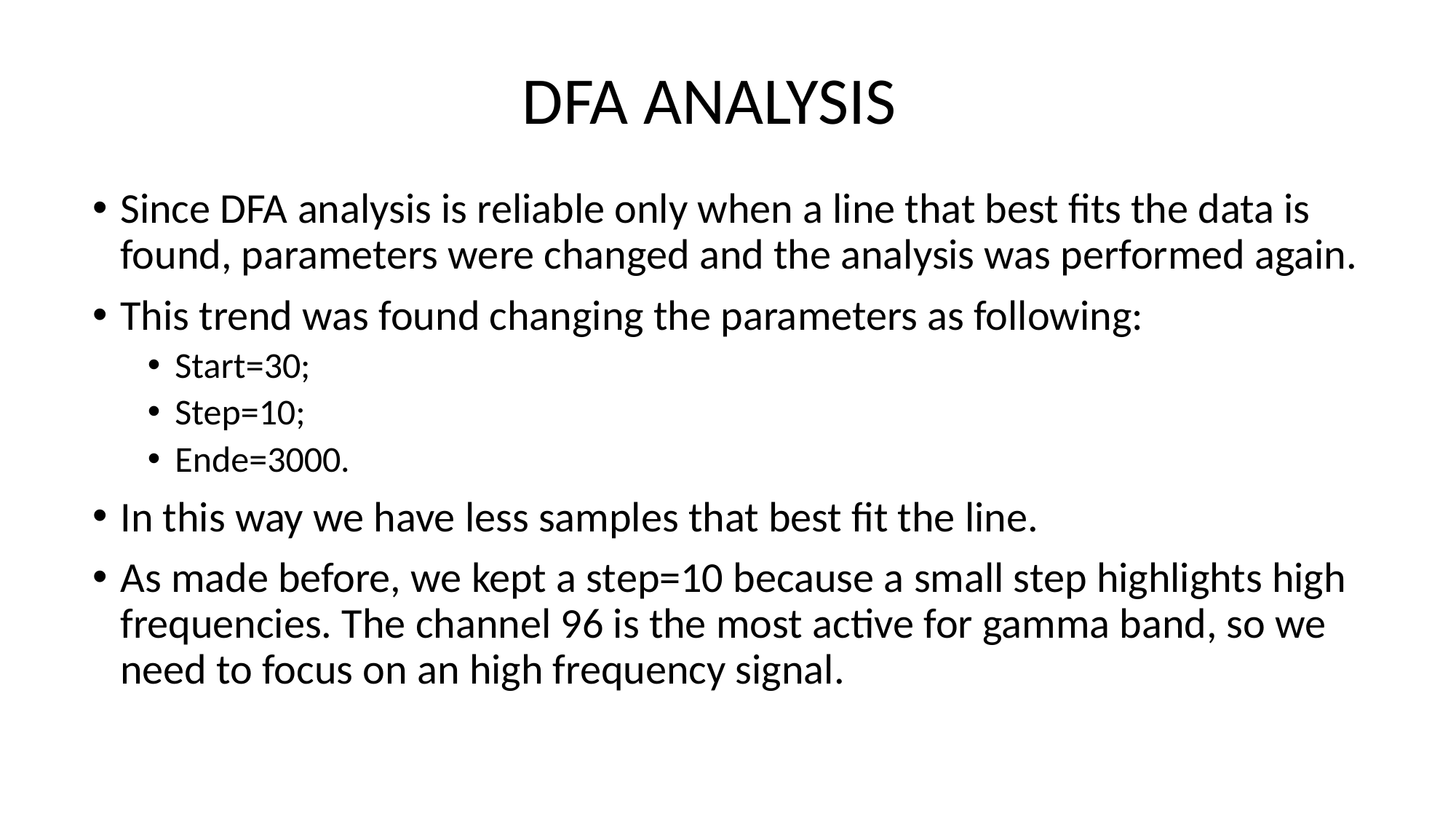

# DFA ANALYSIS
Since DFA analysis is reliable only when a line that best fits the data is found, parameters were changed and the analysis was performed again.
This trend was found changing the parameters as following:
Start=30;
Step=10;
Ende=3000.
In this way we have less samples that best fit the line.
As made before, we kept a step=10 because a small step highlights high frequencies. The channel 96 is the most active for gamma band, so we need to focus on an high frequency signal.